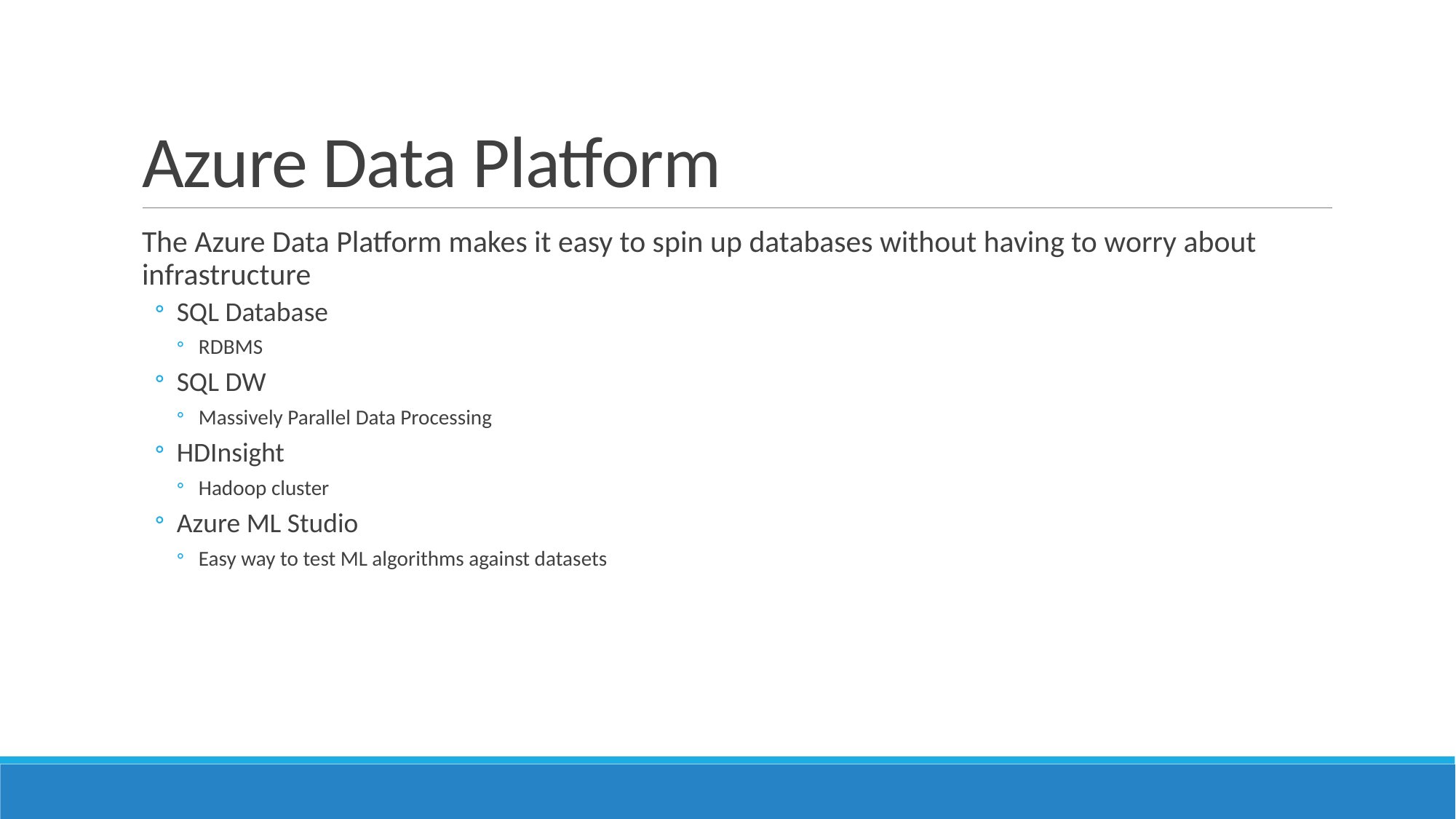

# Azure Data Platform
The Azure Data Platform makes it easy to spin up databases without having to worry about infrastructure
SQL Database
RDBMS
SQL DW
Massively Parallel Data Processing
HDInsight
Hadoop cluster
Azure ML Studio
Easy way to test ML algorithms against datasets